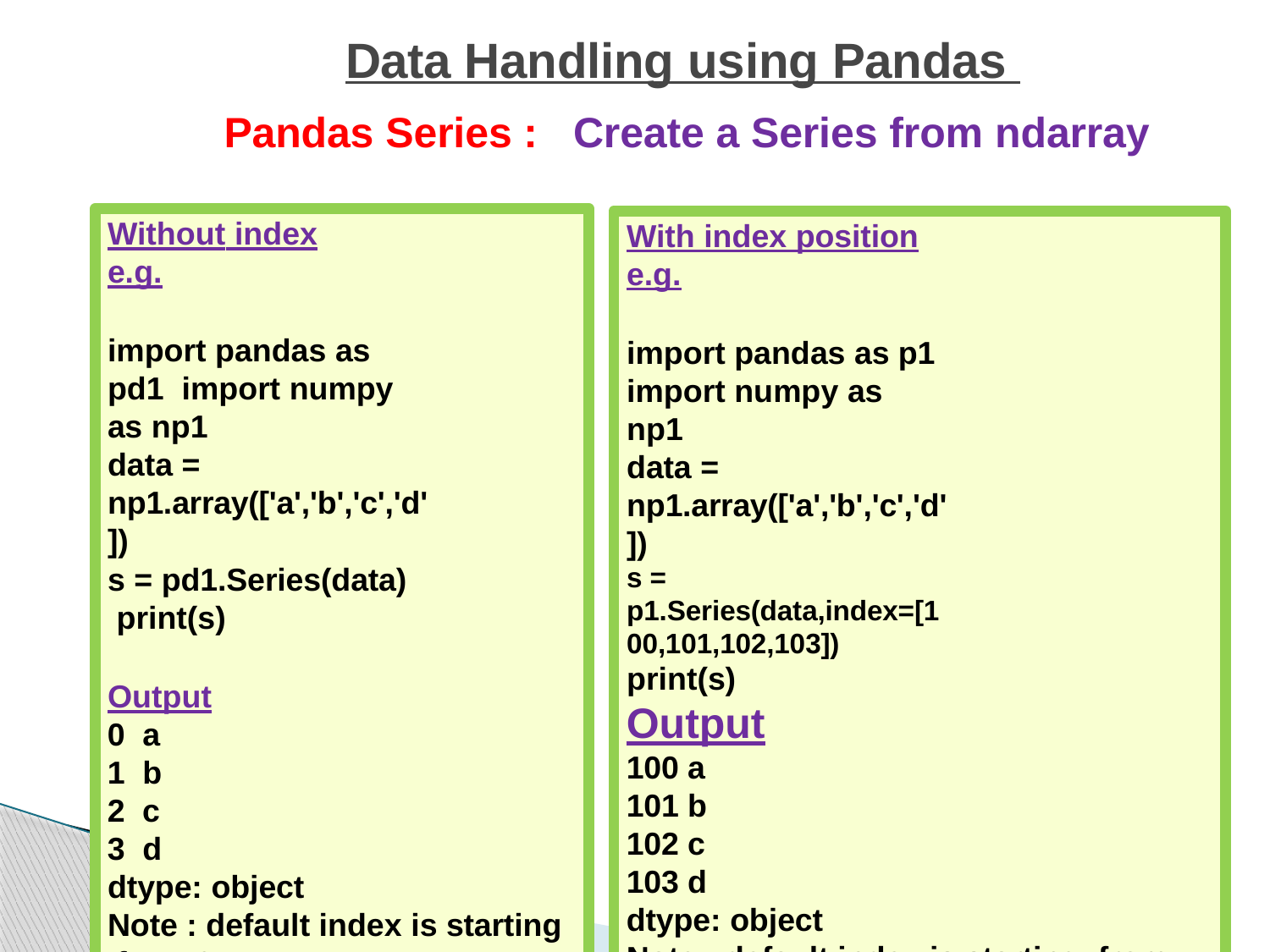

Data Handling using Pandas
Pandas Series :   Create a Series from ndarray
Without index
e.g.

import pandas as pd1  import numpy as np1
data = np1.array(['a','b','c','d'])
s = pd1.Series(data)  print(s)

Output
0  a
1  b
2  c
3  d
dtype: object
Note : default index is starting  from 0
With index position
e.g.

import pandas as p1  import numpy as np1
data = np1.array(['a','b','c','d'])
s = p1.Series(data,index=[100,101,102,103])
print(s)
Output
100 a
101 b
102 c
103 d
dtype: object
Note : default index is starting  from 100